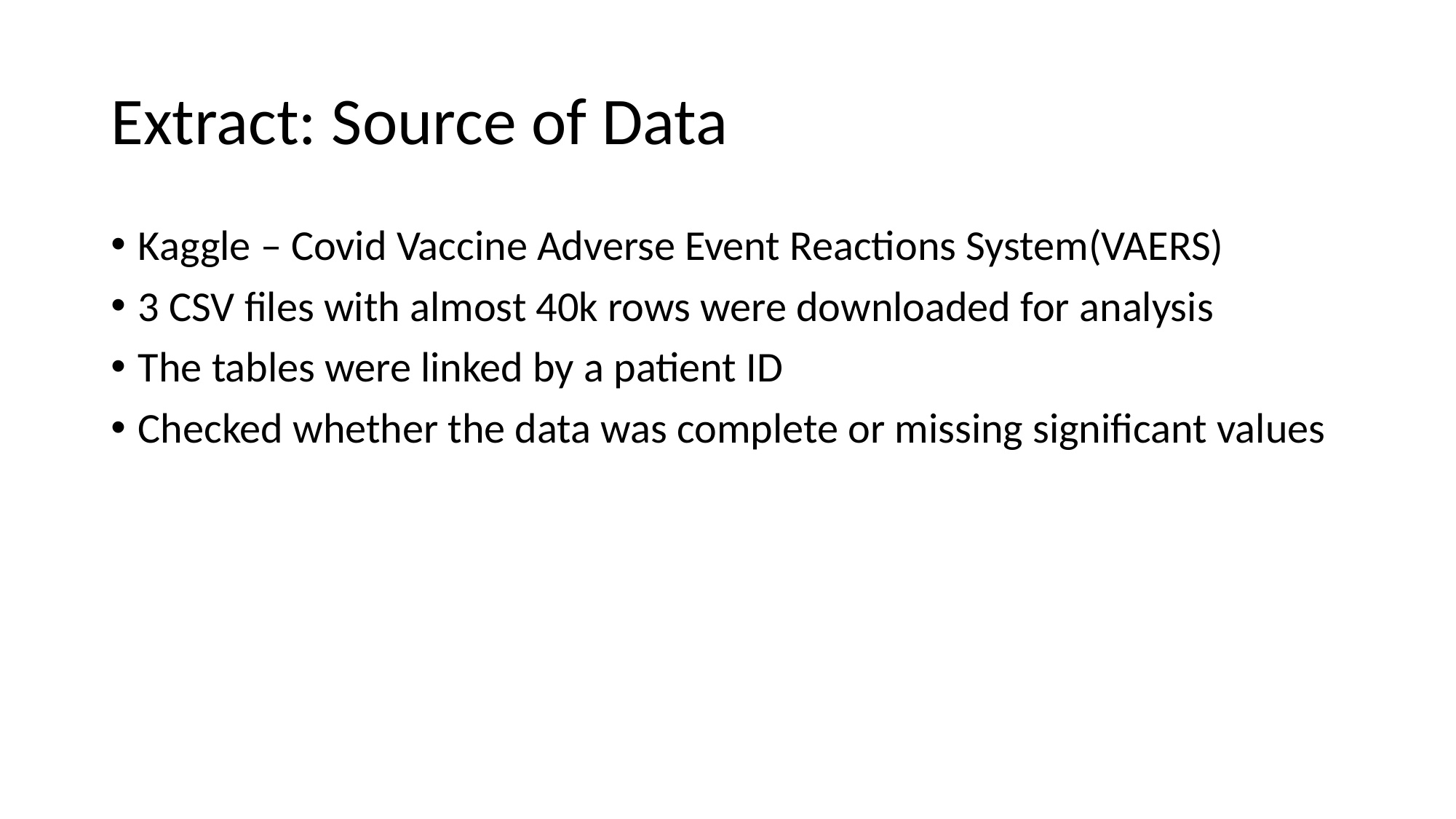

# Extract: Source of Data
Kaggle – Covid Vaccine Adverse Event Reactions System(VAERS)
3 CSV files with almost 40k rows were downloaded for analysis
The tables were linked by a patient ID
Checked whether the data was complete or missing significant values